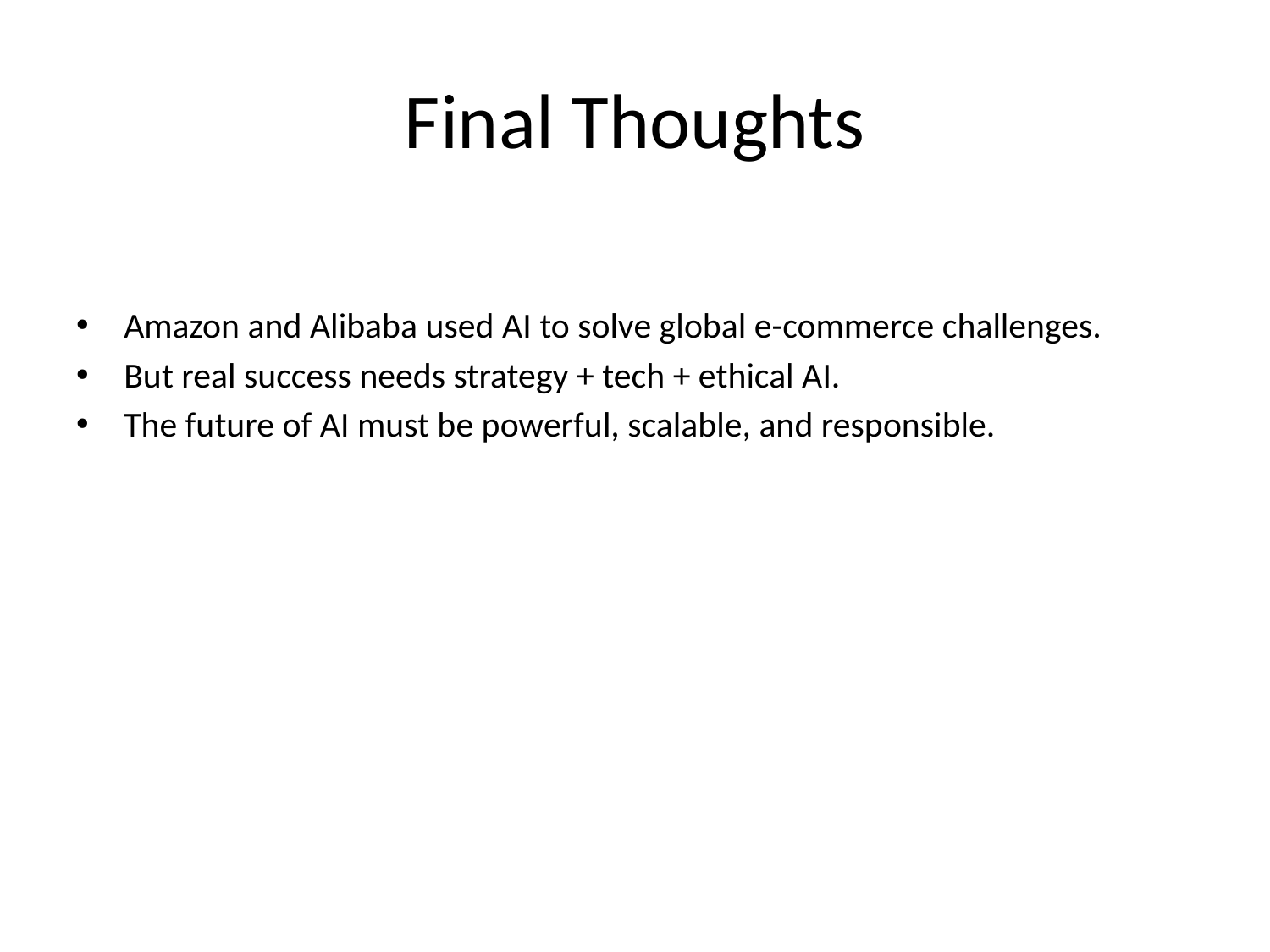

# Final Thoughts

Amazon and Alibaba used AI to solve global e-commerce challenges.
But real success needs strategy + tech + ethical AI.
The future of AI must be powerful, scalable, and responsible.